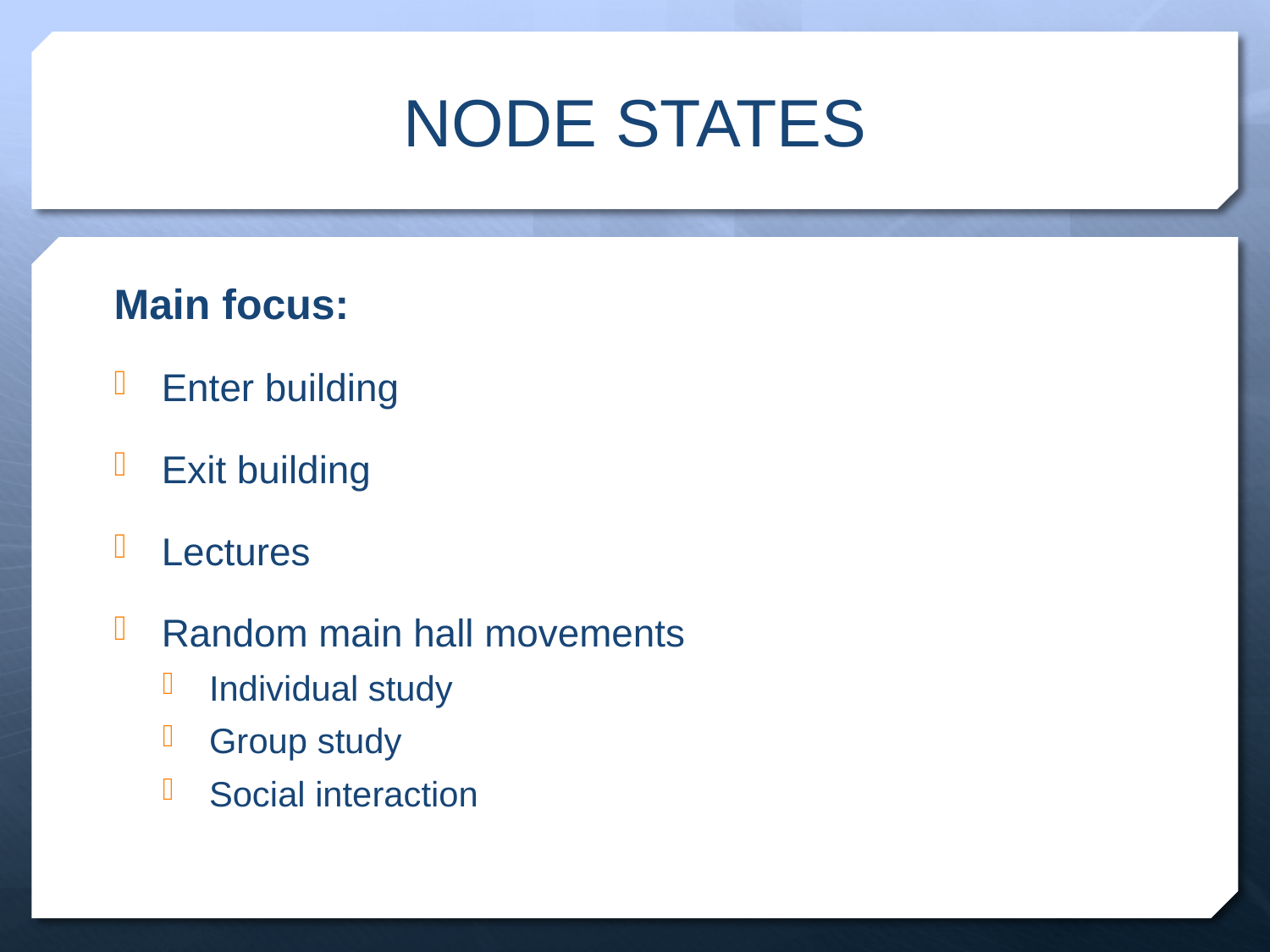

# NODE STATES
Main focus:
Enter building
Exit building
Lectures
Random main hall movements
Individual study
Group study
Social interaction